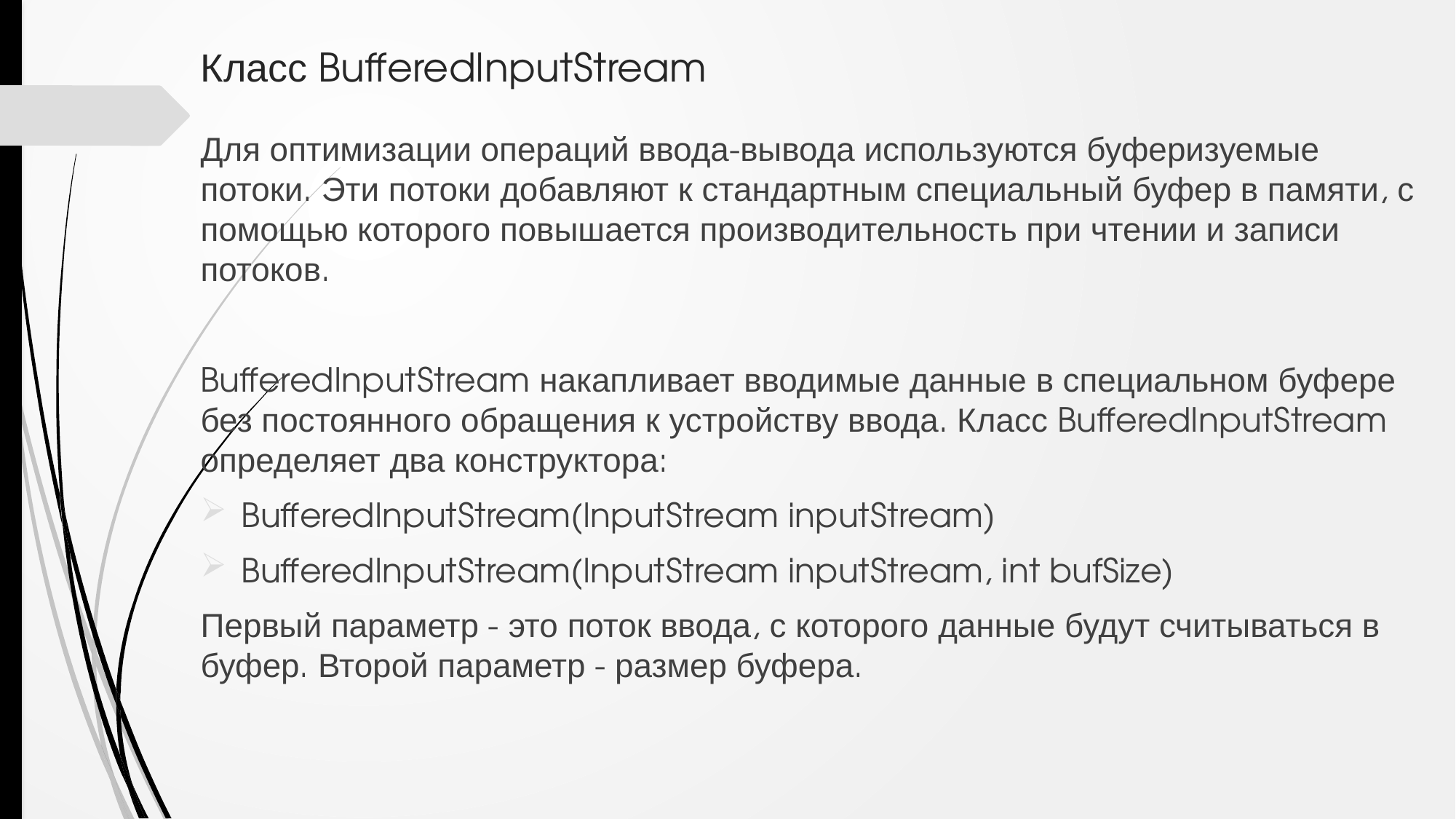

# Класс BufferedInputStream
Для оптимизации операций ввода-вывода используются буферизуемые потоки. Эти потоки добавляют к стандартным специальный буфер в памяти, с помощью которого повышается производительность при чтении и записи потоков.

BufferedInputStream накапливает вводимые данные в специальном буфере без постоянного обращения к устройству ввода. Класс BufferedInputStream определяет два конструктора:
BufferedInputStream(InputStream inputStream)
BufferedInputStream(InputStream inputStream, int bufSize)
Первый параметр - это поток ввода, с которого данные будут считываться в буфер. Второй параметр - размер буфера.